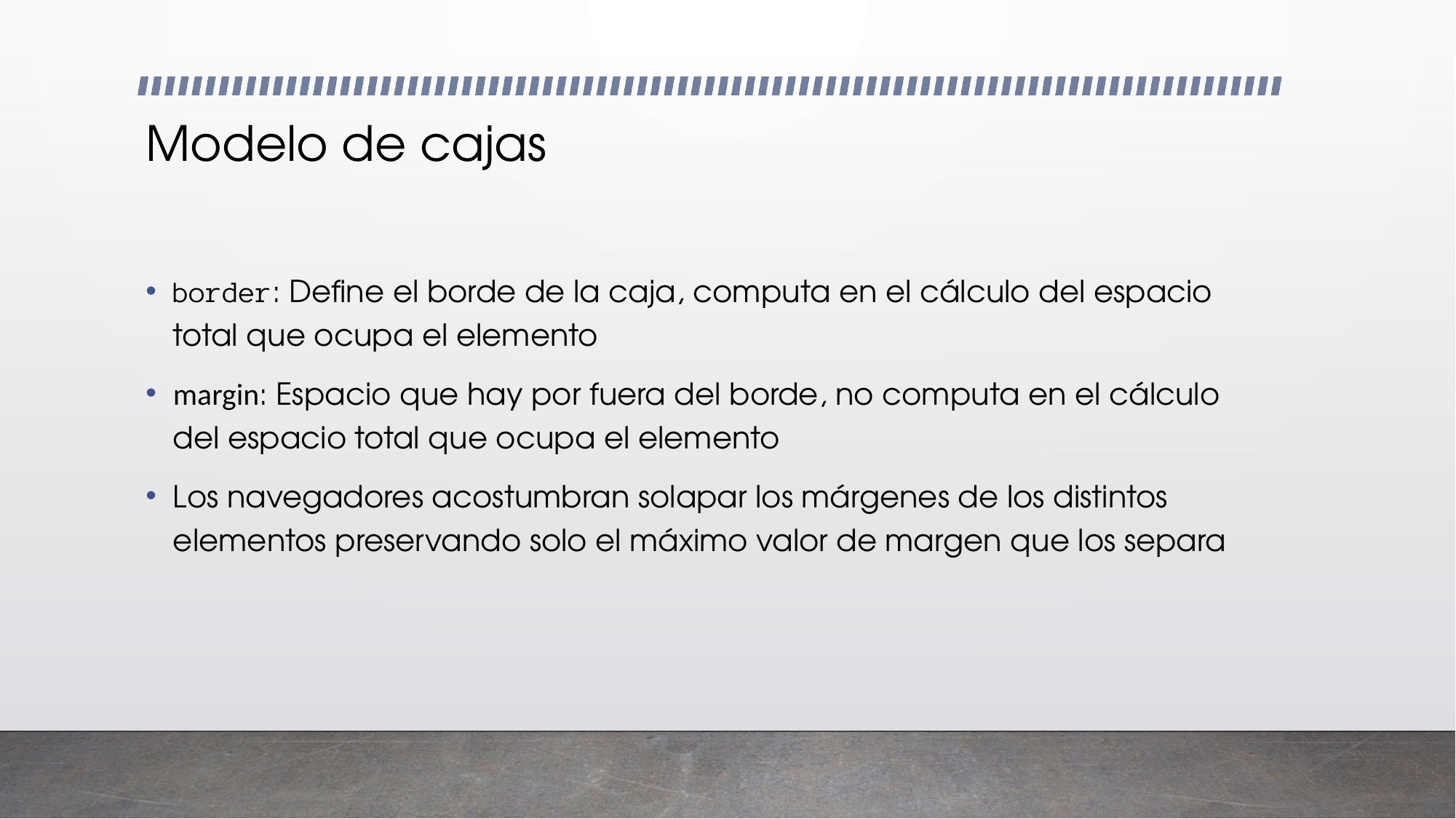

# Modelo de cajas
border: Define el borde de la caja, computa en el cálculo del espacio total que ocupa el elemento
margin: Espacio que hay por fuera del borde, no computa en el cálculo del espacio total que ocupa el elemento
Los navegadores acostumbran solapar los márgenes de los distintos elementos preservando solo el máximo valor de margen que los separa